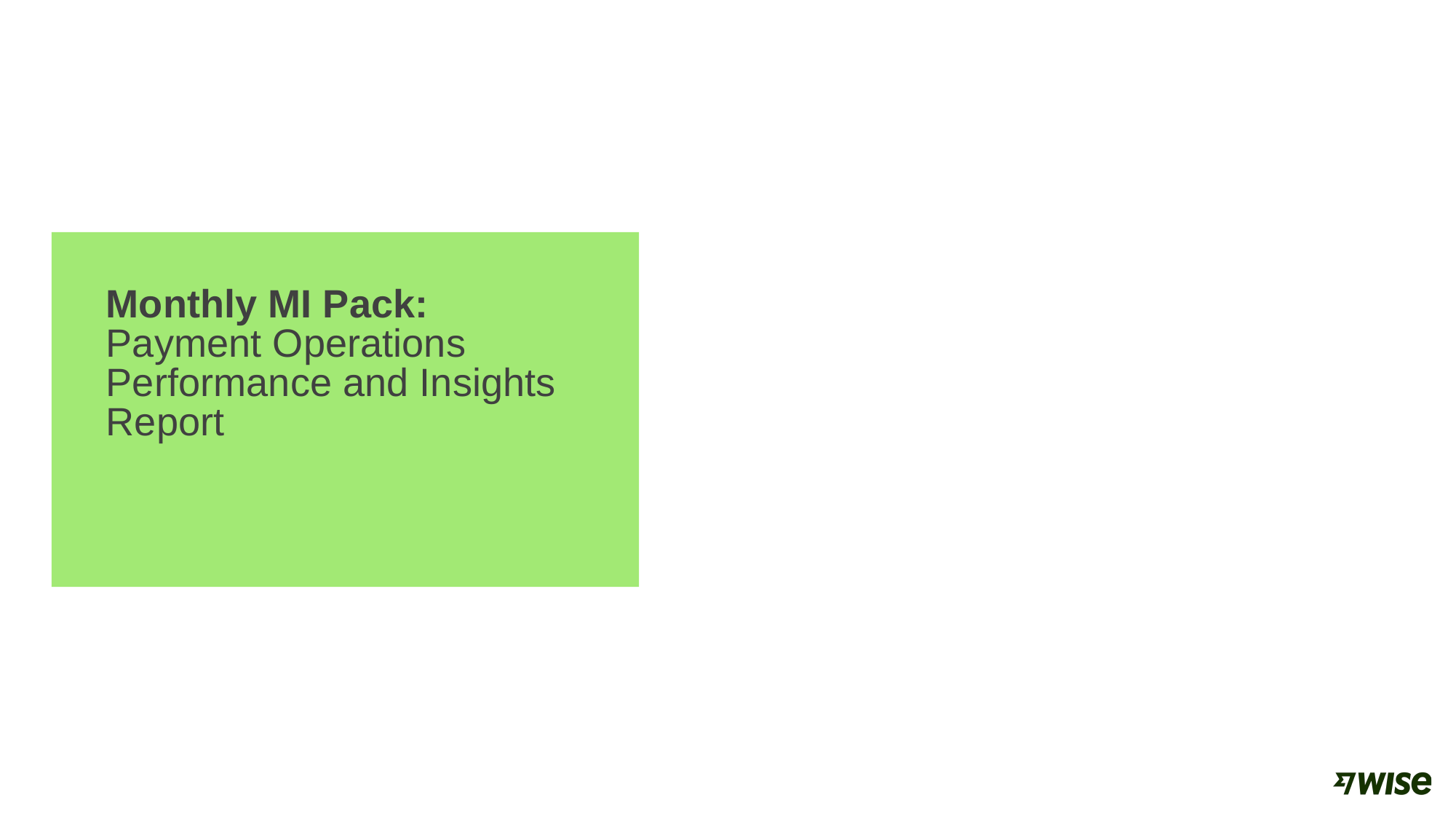

# Monthly MI Pack: Payment Operations Performance and Insights Report